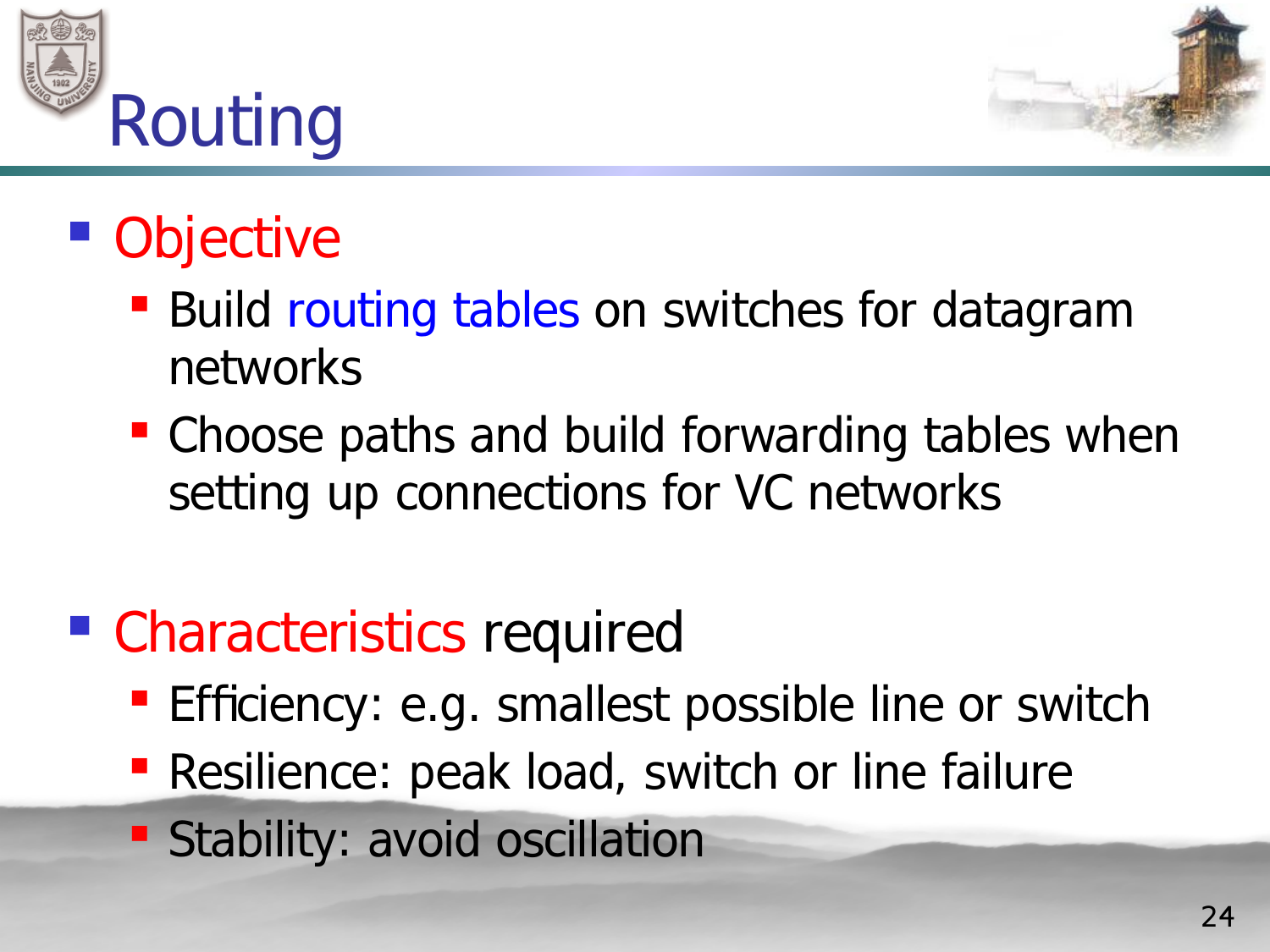

# Routing
Objective
Build routing tables on switches for datagram networks
Choose paths and build forwarding tables when setting up connections for VC networks

Characteristics required
Efficiency: e.g. smallest possible line or switch
Resilience: peak load, switch or line failure
Stability: avoid oscillation
24